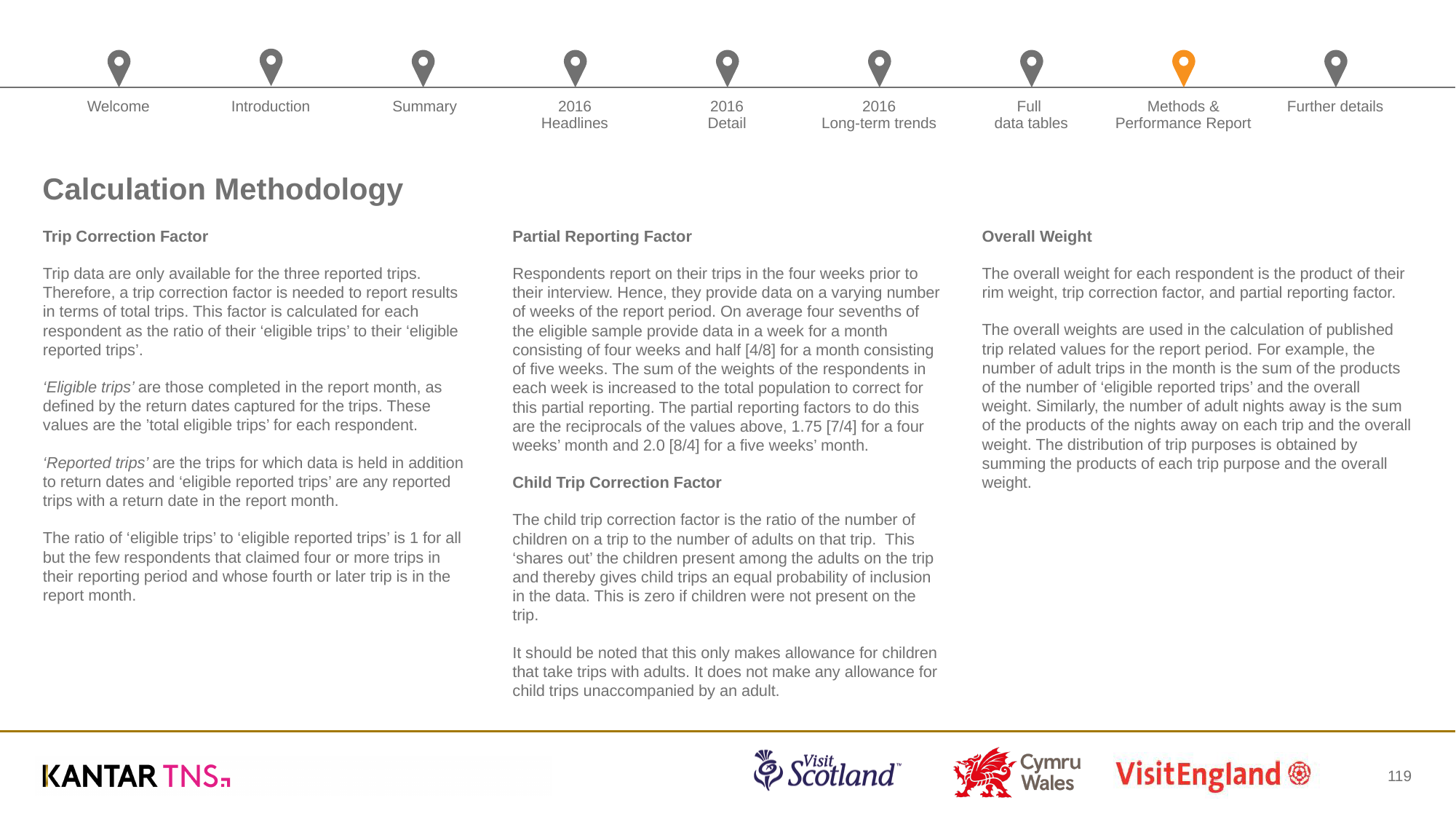

# Calculation Methodology
Trip Correction Factor
Trip data are only available for the three reported trips. Therefore, a trip correction factor is needed to report results in terms of total trips. This factor is calculated for each respondent as the ratio of their ‘eligible trips’ to their ‘eligible reported trips’.
‘Eligible trips’ are those completed in the report month, as defined by the return dates captured for the trips. These values are the ’total eligible trips’ for each respondent.
‘Reported trips’ are the trips for which data is held in addition to return dates and ‘eligible reported trips’ are any reported trips with a return date in the report month.
The ratio of ‘eligible trips’ to ‘eligible reported trips’ is 1 for all but the few respondents that claimed four or more trips in their reporting period and whose fourth or later trip is in the report month.

Partial Reporting Factor
Respondents report on their trips in the four weeks prior to their interview. Hence, they provide data on a varying number of weeks of the report period. On average four sevenths of the eligible sample provide data in a week for a month consisting of four weeks and half [4/8] for a month consisting of five weeks. The sum of the weights of the respondents in each week is increased to the total population to correct for this partial reporting. The partial reporting factors to do this are the reciprocals of the values above, 1.75 [7/4] for a four weeks’ month and 2.0 [8/4] for a five weeks’ month.
Child Trip Correction Factor
The child trip correction factor is the ratio of the number of children on a trip to the number of adults on that trip.  This ‘shares out’ the children present among the adults on the trip and thereby gives child trips an equal probability of inclusion in the data. This is zero if children were not present on the trip.
It should be noted that this only makes allowance for children that take trips with adults. It does not make any allowance for child trips unaccompanied by an adult.
Overall Weight
The overall weight for each respondent is the product of their rim weight, trip correction factor, and partial reporting factor.
The overall weights are used in the calculation of published trip related values for the report period. For example, the number of adult trips in the month is the sum of the products of the number of ‘eligible reported trips’ and the overall weight. Similarly, the number of adult nights away is the sum of the products of the nights away on each trip and the overall weight. The distribution of trip purposes is obtained by summing the products of each trip purpose and the overall weight.
119